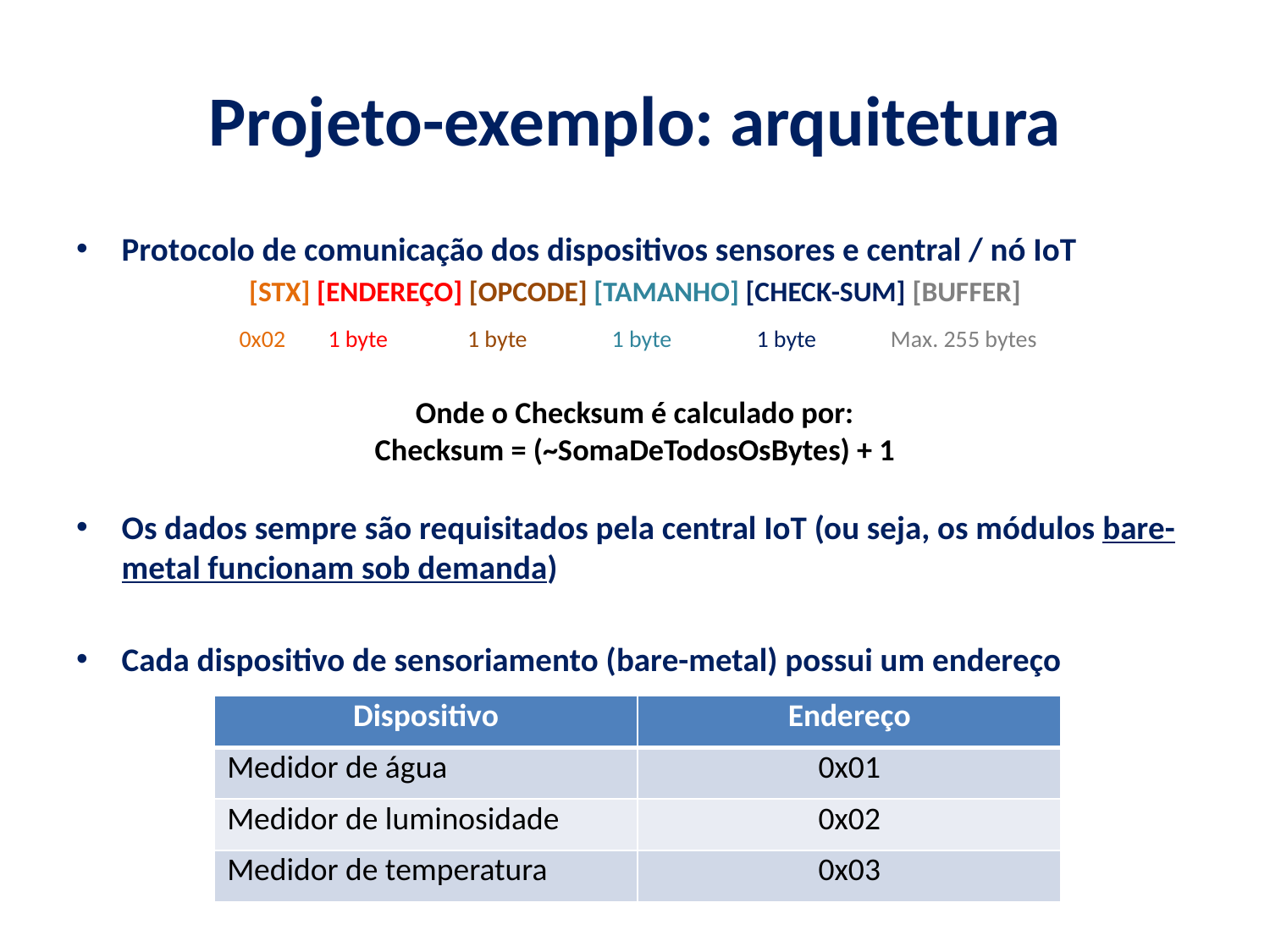

# Projeto-exemplo: arquitetura
Protocolo de comunicação dos dispositivos sensores e central / nó IoT
[STX] [ENDEREÇO] [OPCODE] [TAMANHO] [CHECK-SUM] [BUFFER]
                      0x02        1 byte               1 byte                1 byte                1 byte              Max. 255 bytes

Onde o Checksum é calculado por:
Checksum = (~SomaDeTodosOsBytes) + 1

Os dados sempre são requisitados pela central IoT (ou seja, os módulos bare-metal funcionam sob demanda)

Cada dispositivo de sensoriamento (bare-metal) possui um endereço

| Dispositivo | Endereço |
| --- | --- |
| Medidor de água | 0x01 |
| Medidor de luminosidade | 0x02 |
| Medidor de temperatura | 0x03 |
Iternet